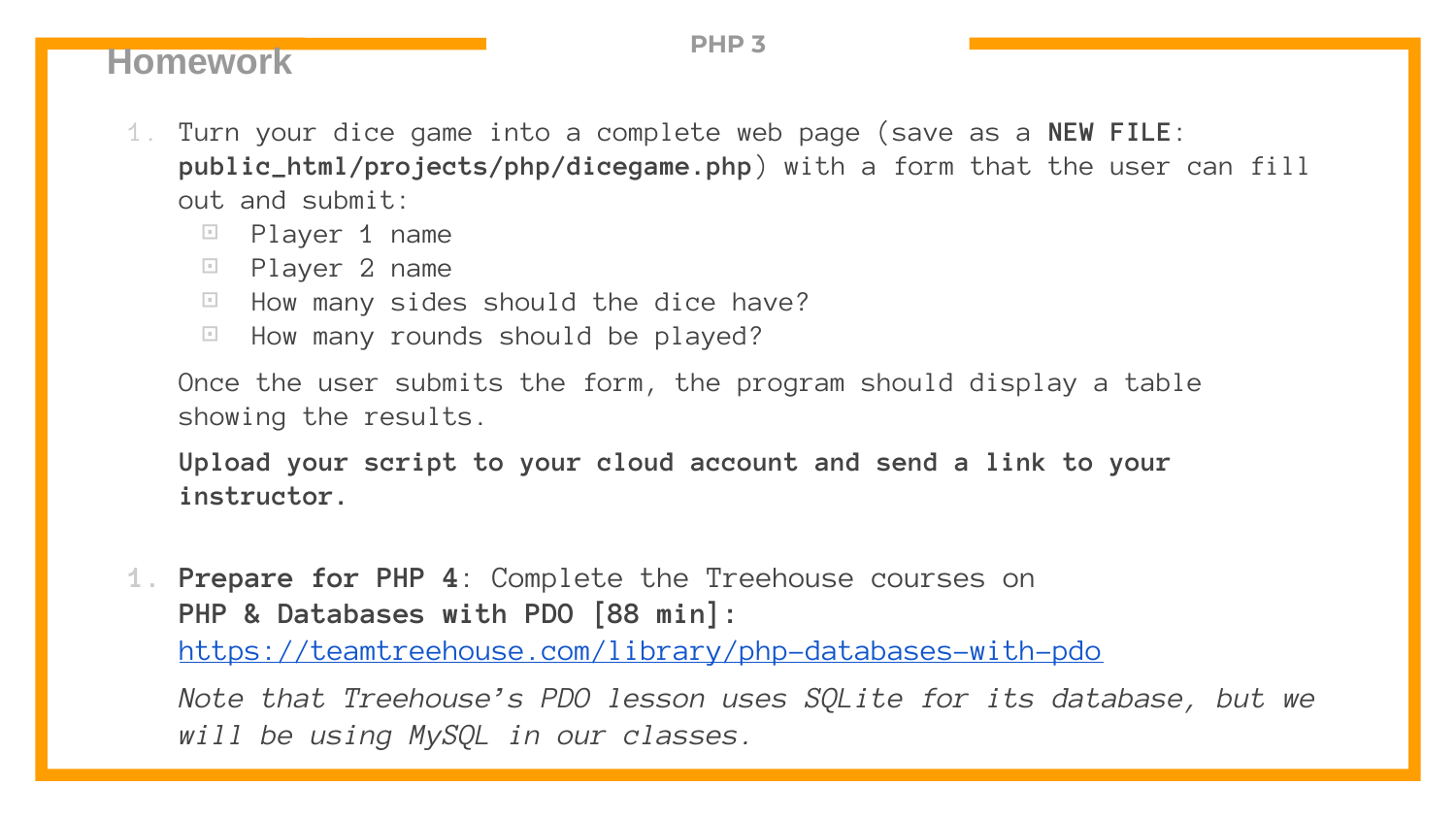

# PHP 3
Homework
Turn your dice game into a complete web page (save as a NEW FILE: public_html/projects/php/dicegame.php) with a form that the user can fill out and submit:
Player 1 name
Player 2 name
How many sides should the dice have?
How many rounds should be played?
Once the user submits the form, the program should display a table showing the results.
Upload your script to your cloud account and send a link to your instructor.
Prepare for PHP 4: Complete the Treehouse courses on
PHP & Databases with PDO [88 min]:
https://teamtreehouse.com/library/php-databases-with-pdo
Note that Treehouse’s PDO lesson uses SQLite for its database, but we will be using MySQL in our classes.